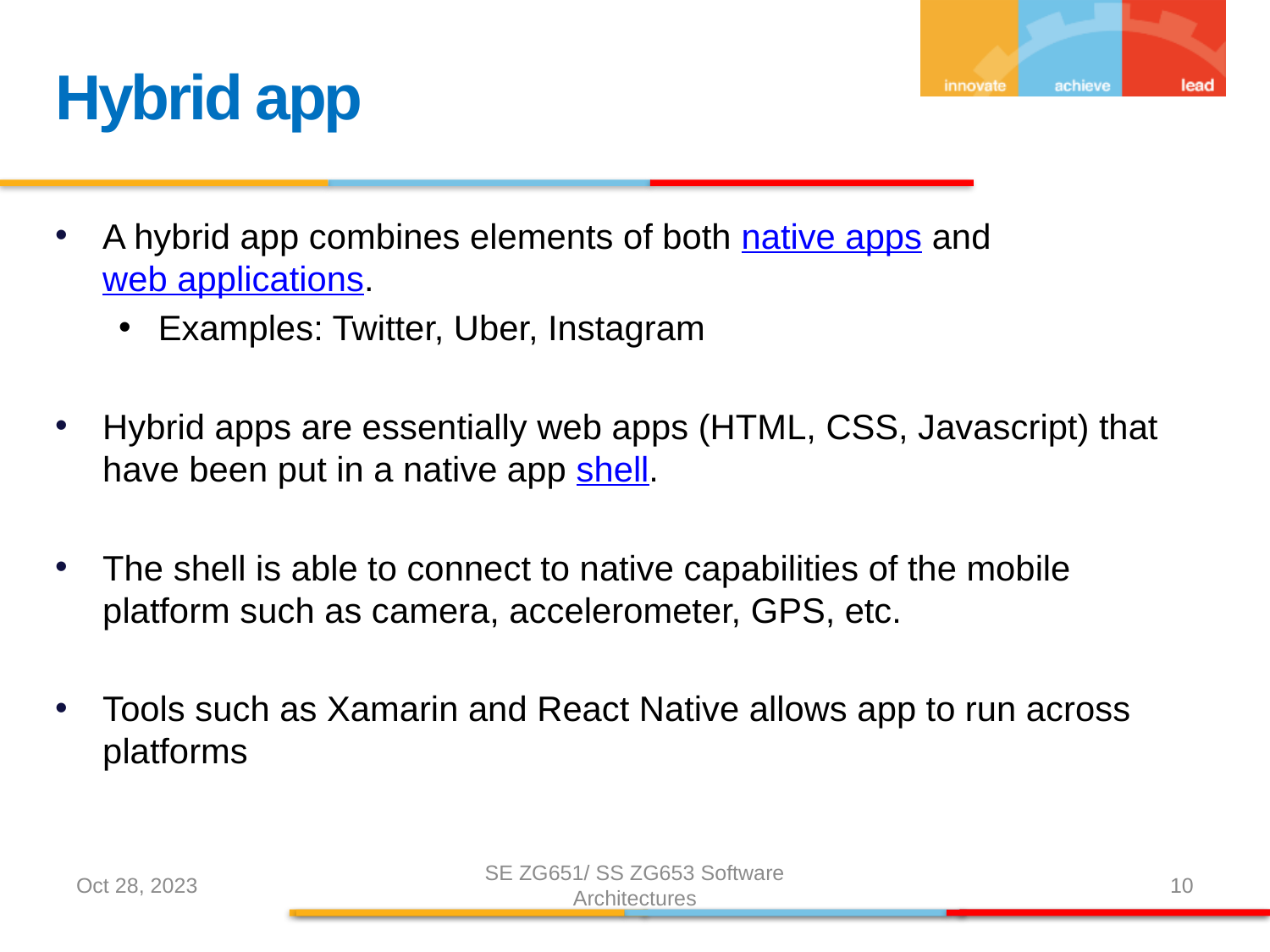

Hybrid app
A hybrid app combines elements of both native apps and web applications.
Examples: Twitter, Uber, Instagram

Hybrid apps are essentially web apps (HTML, CSS, Javascript) that have been put in a native app shell.

The shell is able to connect to native capabilities of the mobile platform such as camera, accelerometer, GPS, etc.

Tools such as Xamarin and React Native allows app to run across platforms
Oct 28, 2023
SE ZG651/ SS ZG653 Software Architectures
10